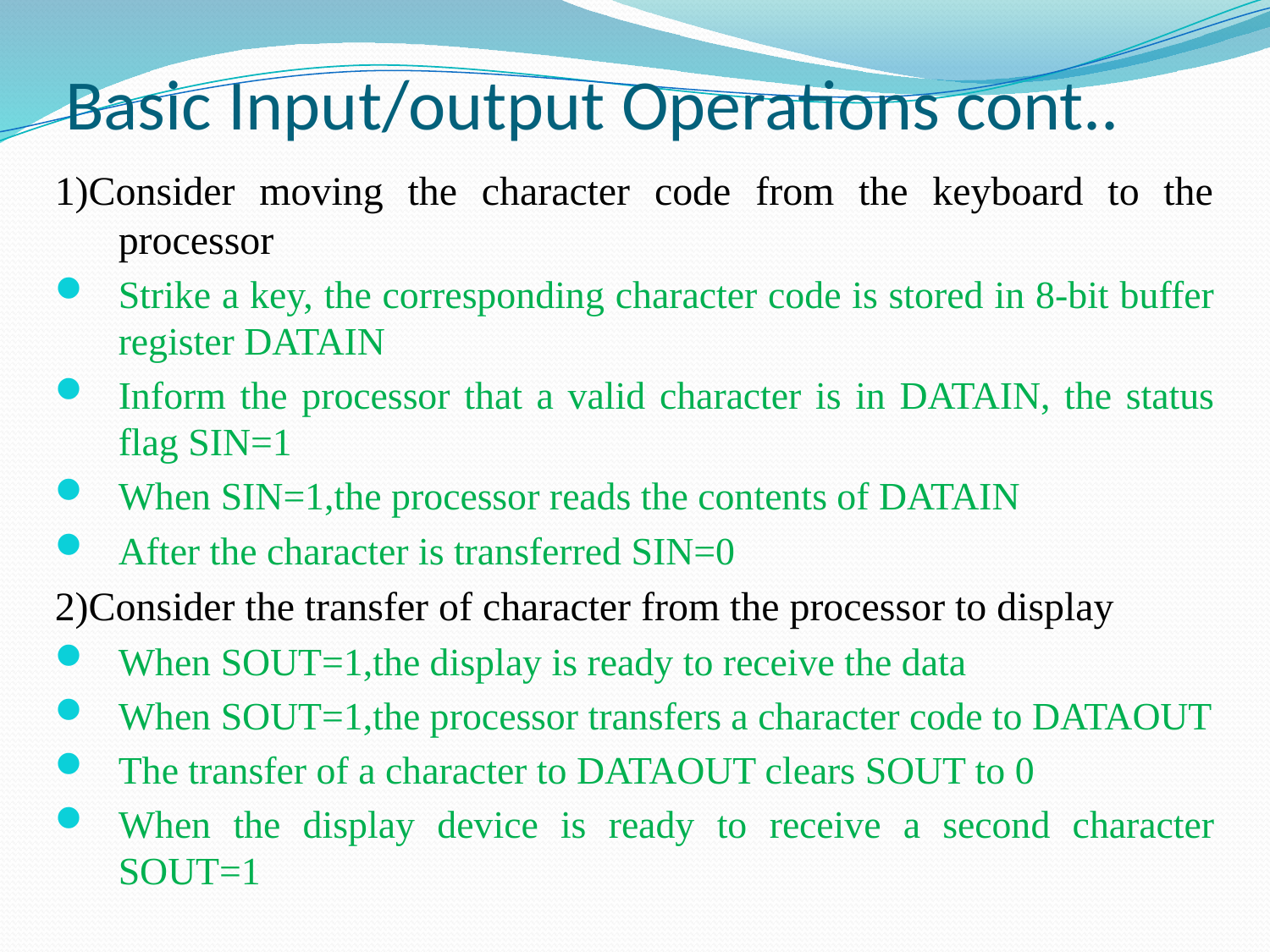

Basic Input/output Operations cont..
1)Consider moving the character code from the keyboard to the processor
Strike a key, the corresponding character code is stored in 8-bit buffer register DATAIN
Inform the processor that a valid character is in DATAIN, the status flag SIN=1
When SIN=1,the processor reads the contents of DATAIN
After the character is transferred SIN=0
2)Consider the transfer of character from the processor to display
When SOUT=1,the display is ready to receive the data
When SOUT=1,the processor transfers a character code to DATAOUT
The transfer of a character to DATAOUT clears SOUT to 0
When the display device is ready to receive a second character SOUT=1